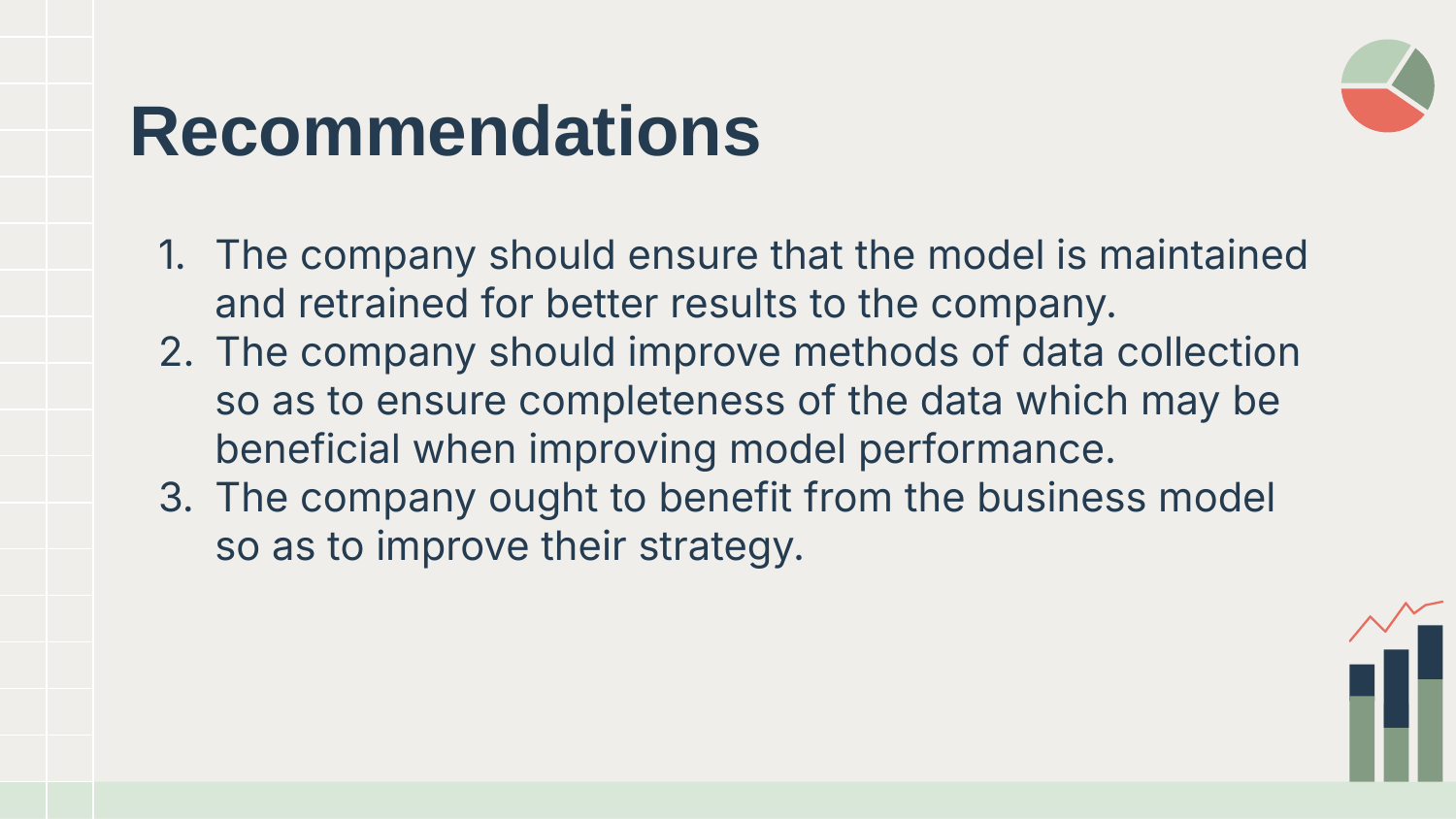

# Recommendations
The company should ensure that the model is maintained and retrained for better results to the company.
The company should improve methods of data collection so as to ensure completeness of the data which may be beneficial when improving model performance.
The company ought to benefit from the business model so as to improve their strategy.